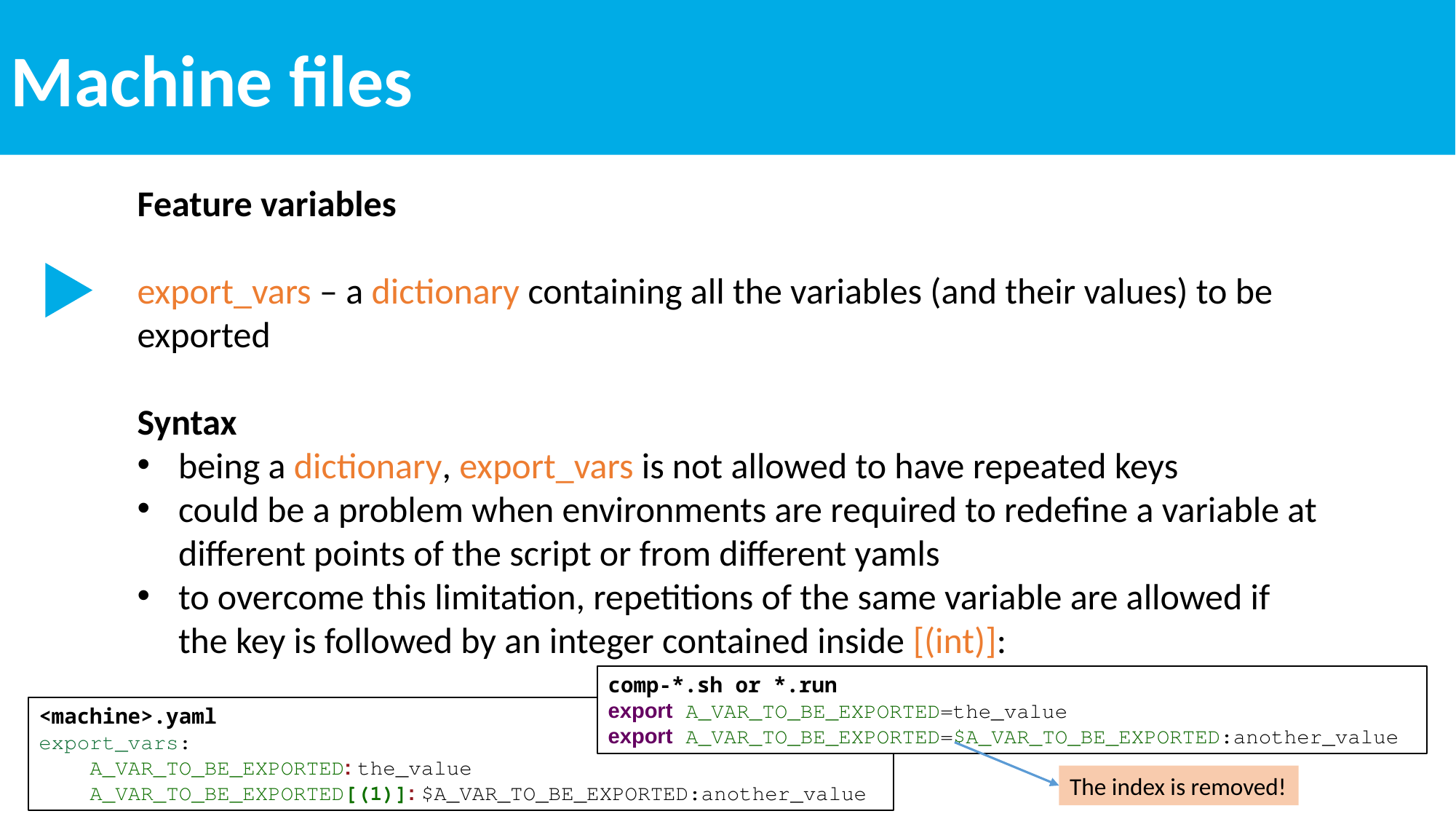

Machine files
Feature variables

export_vars – a dictionary containing all the variables (and their values) to be exported

Syntax
being a dictionary, export_vars is not allowed to have repeated keys
could be a problem when environments are required to redefine a variable at different points of the script or from different yamls
to overcome this limitation, repetitions of the same variable are allowed if the key is followed by an integer contained inside [(int)]:

comp-*.sh or *.run
export A_VAR_TO_BE_EXPORTED=the_value
export A_VAR_TO_BE_EXPORTED=$A_VAR_TO_BE_EXPORTED:another_value
<machine>.yaml
export_vars:
    A_VAR_TO_BE_EXPORTED: the_value
    A_VAR_TO_BE_EXPORTED[(1)]: $A_VAR_TO_BE_EXPORTED:another_value
The index is removed!